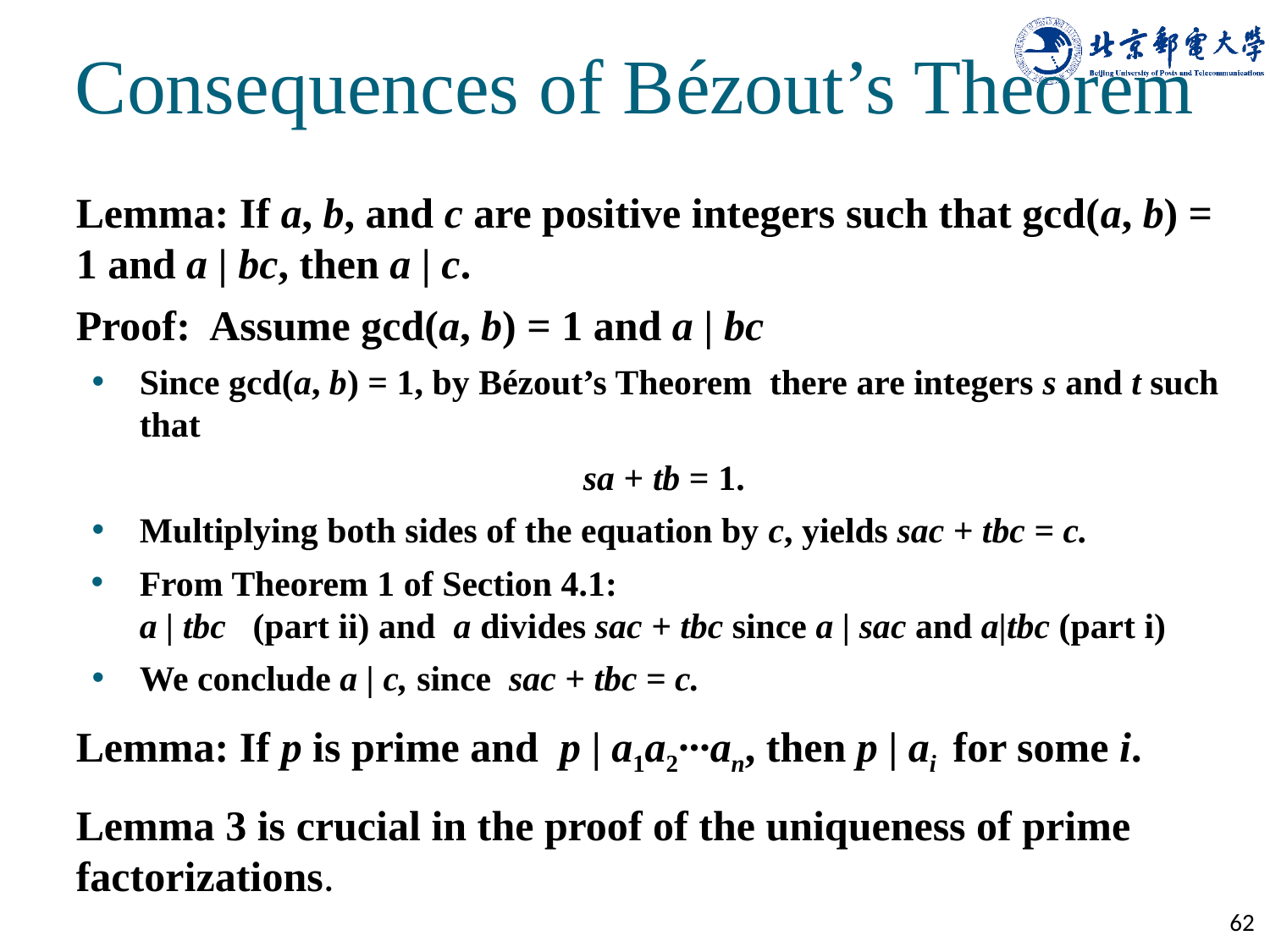

# Consequences of Bézout’s Theorem
Lemma: If a, b, and c are positive integers such that gcd(a, b) = 1 and a | bc, then a | c.
Proof:  Assume gcd(a, b) = 1 and a | bc
Since gcd(a, b) = 1, by Bézout’s Theorem  there are integers s and t such that
sa + tb = 1.
Multiplying both sides of the equation by c, yields sac + tbc = c.
From Theorem 1 of Section 4.1:
a | tbc   (part ii) and  a divides sac + tbc since a | sac and a|tbc (part i)
We conclude a | c, since  sac + tbc = c.
Lemma: If p is prime and  p | a1a2∙∙∙an, then p | ai  for some i.
Lemma 3 is crucial in the proof of the uniqueness of prime factorizations.